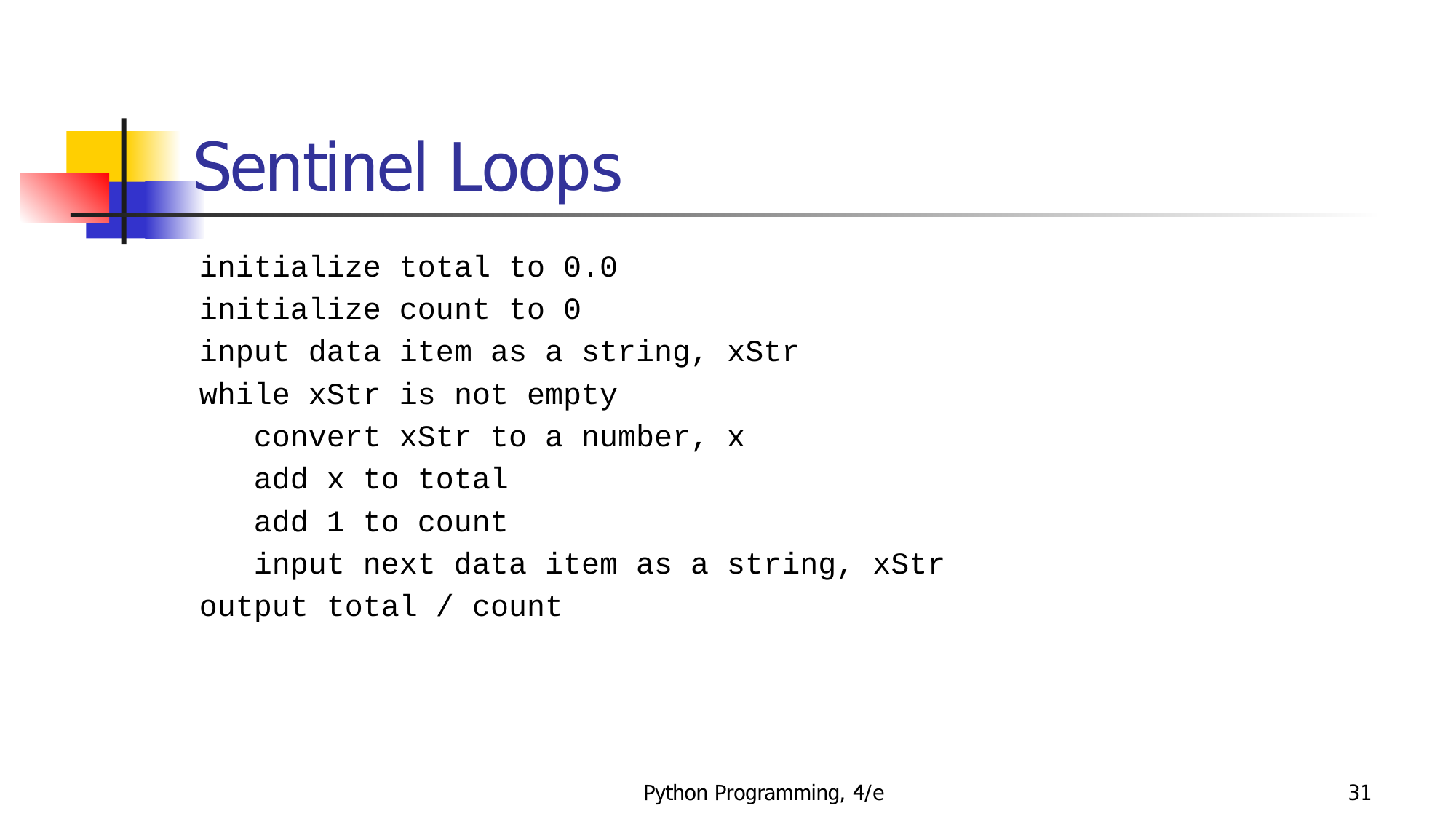

# Sentinel Loops
initialize total to 0.0
initialize count to 0
input data item as a string, xStr
while xStr is not empty
   convert xStr to a number, x
   add x to total
   add 1 to count
   input next data item as a string, xStr
output total / count
Python Programming, 4/e
31